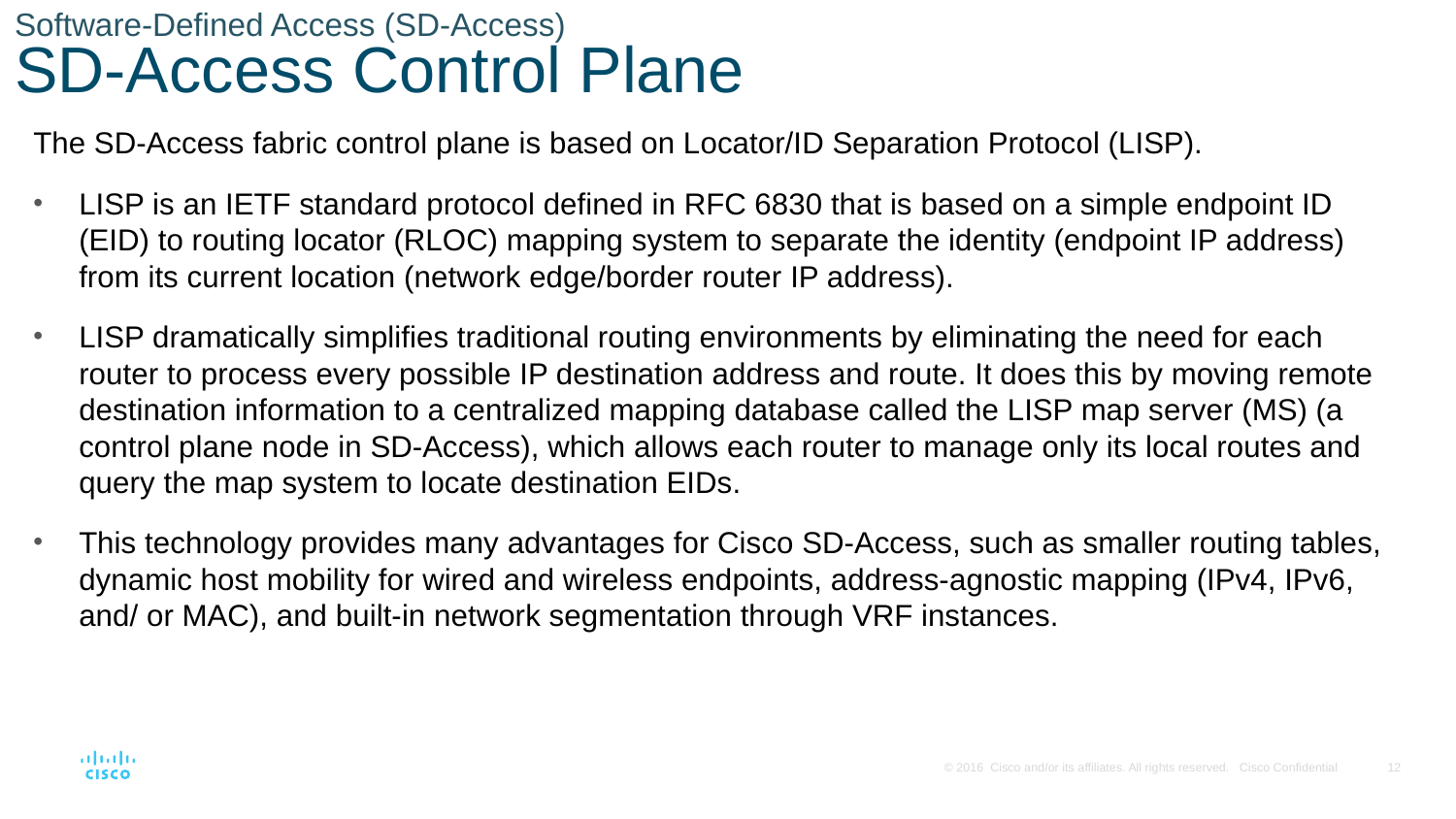

# Software-Defined Access (SD-Access) SD-Access Control Plane
The SD-Access fabric control plane is based on Locator/ID Separation Protocol (LISP).
LISP is an IETF standard protocol defined in RFC 6830 that is based on a simple endpoint ID (EID) to routing locator (RLOC) mapping system to separate the identity (endpoint IP address) from its current location (network edge/border router IP address).
LISP dramatically simplifies traditional routing environments by eliminating the need for each router to process every possible IP destination address and route. It does this by moving remote destination information to a centralized mapping database called the LISP map server (MS) (a control plane node in SD-Access), which allows each router to manage only its local routes and query the map system to locate destination EIDs.
This technology provides many advantages for Cisco SD-Access, such as smaller routing tables, dynamic host mobility for wired and wireless endpoints, address-agnostic mapping (IPv4, IPv6, and/ or MAC), and built-in network segmentation through VRF instances.